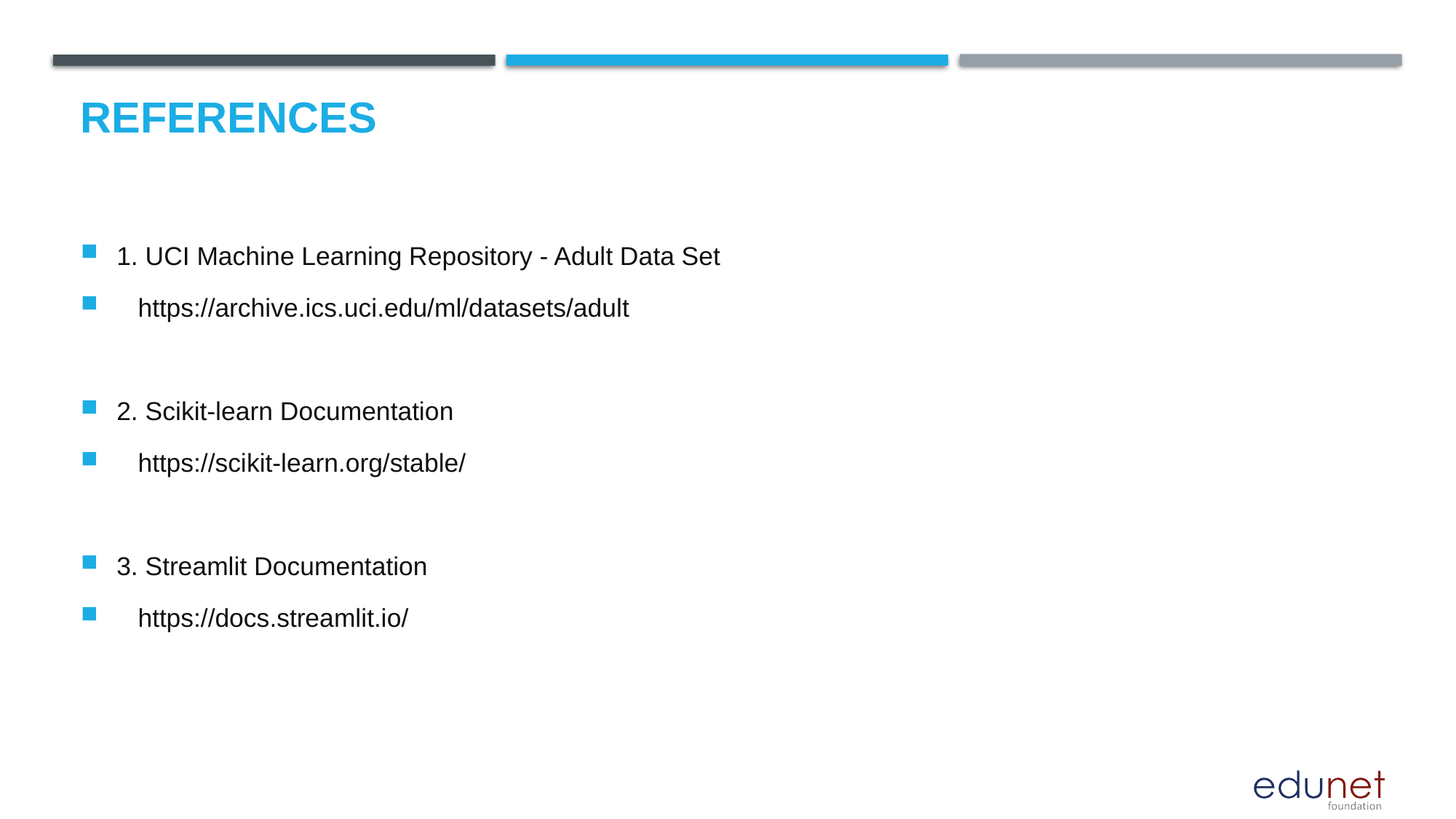

# References

1. UCI Machine Learning Repository - Adult Data Set
   https://archive.ics.uci.edu/ml/datasets/adult

2. Scikit-learn Documentation
   https://scikit-learn.org/stable/

3. Streamlit Documentation
   https://docs.streamlit.io/